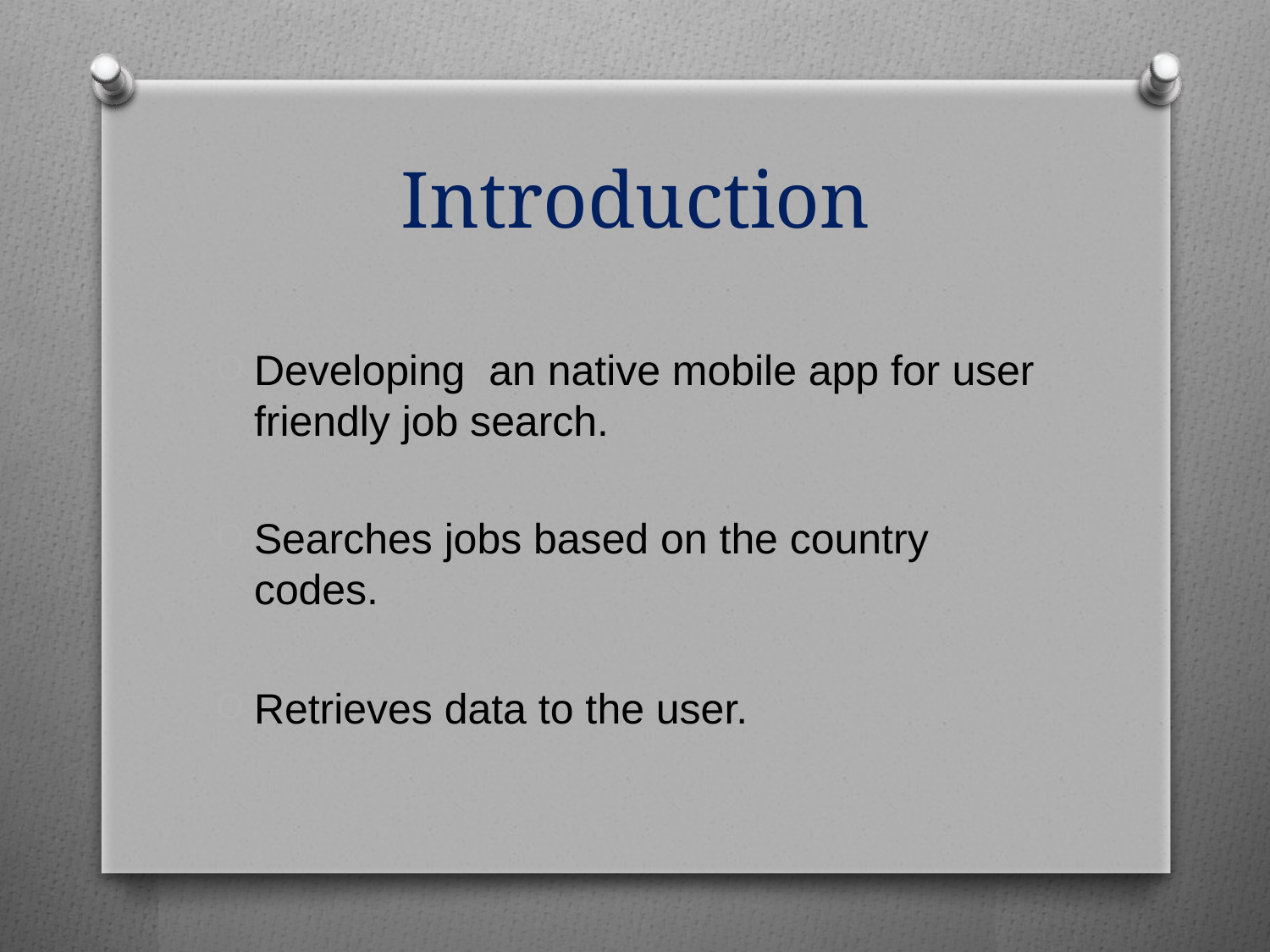

# Introduction

Developing  an native mobile app for user friendly job search.

Searches jobs based on the country codes.

Retrieves data to the user.